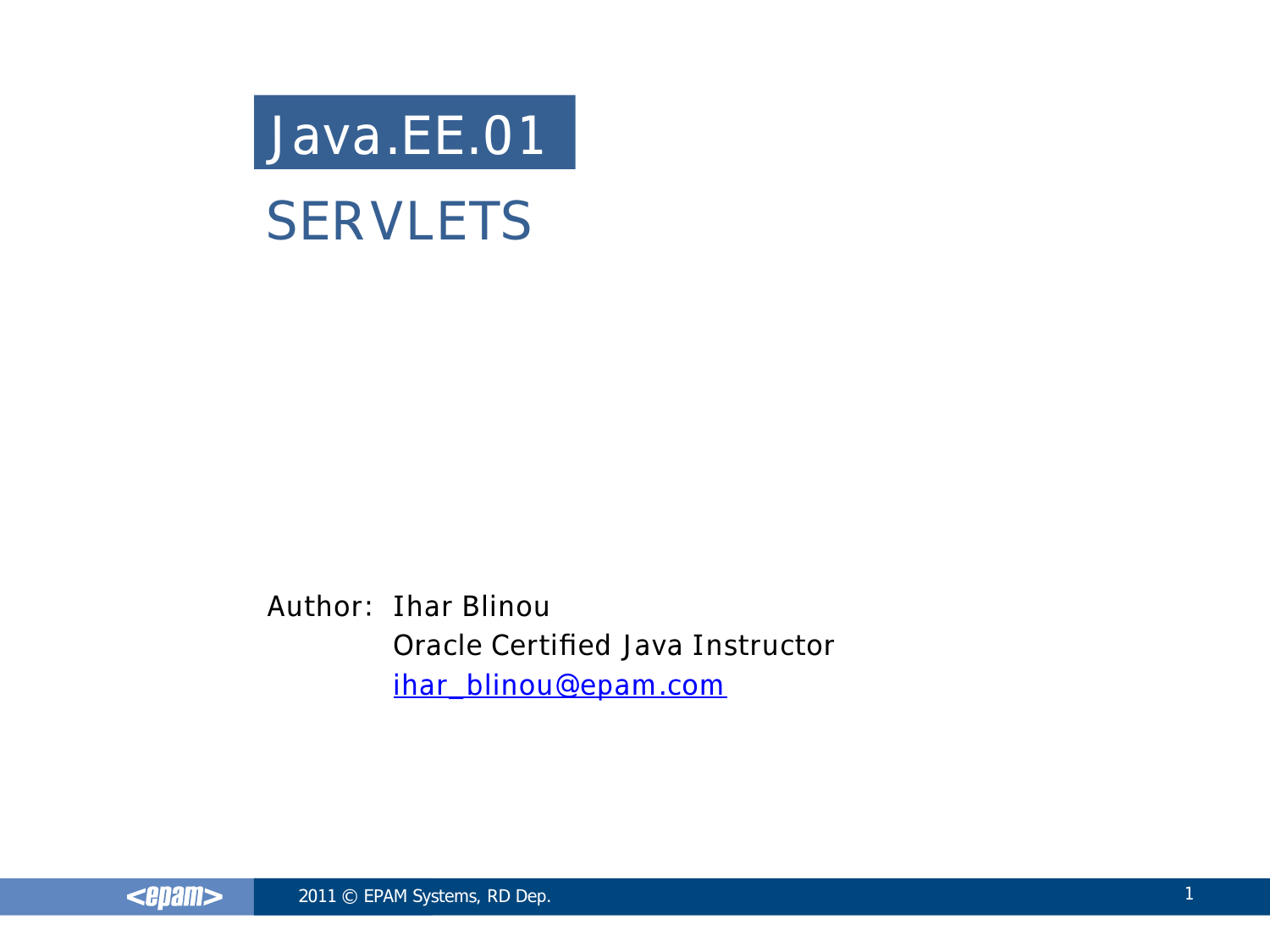

Java.EE.01
# servlets

Ihar Blinou
Oracle Certified Java Instructor
ihar_blinou@epam.com

1
2011 © EPAM Systems, RD Dep.